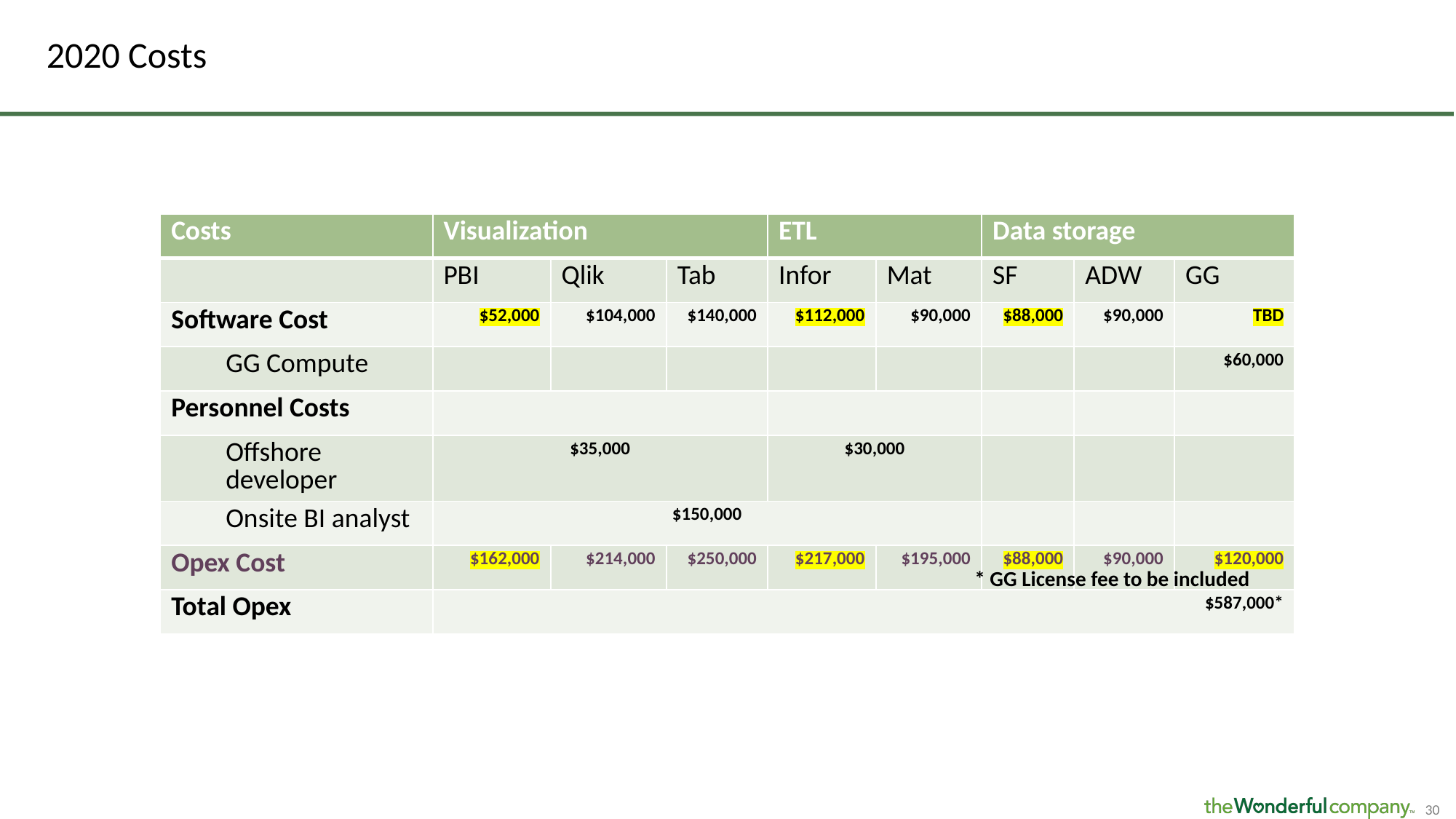

# 2020 Costs
| Costs | Visualization |  |  | ETL |  | Data storage |  |  |
| --- | --- | --- | --- | --- | --- | --- | --- | --- |
|  | PBI | Qlik | Tab | Infor | Mat | SF | ADW | GG |
| Software Cost | $52,000 | $104,000 | $140,000 | $112,000 | $90,000 | $88,000 | $90,000 | TBD |
| GG Compute |  |  |  |  |  |  |  | $60,000 |
| Personnel Costs |  |  |  |  |  |  |  |  |
| Offshore developer | $35,000 |  |  | $30,000 |  |  |  |  |
| Onsite BI analyst | $150,000 |  |  |  |  |  |  |  |
| Opex Cost | $162,000 | $214,000 | $250,000 | $217,000 | $195,000 | $88,000 | $90,000 | $120,000 |
| Total Opex | $587,000\* |  |  |  |  |  |  |  |
* GG License fee to be included